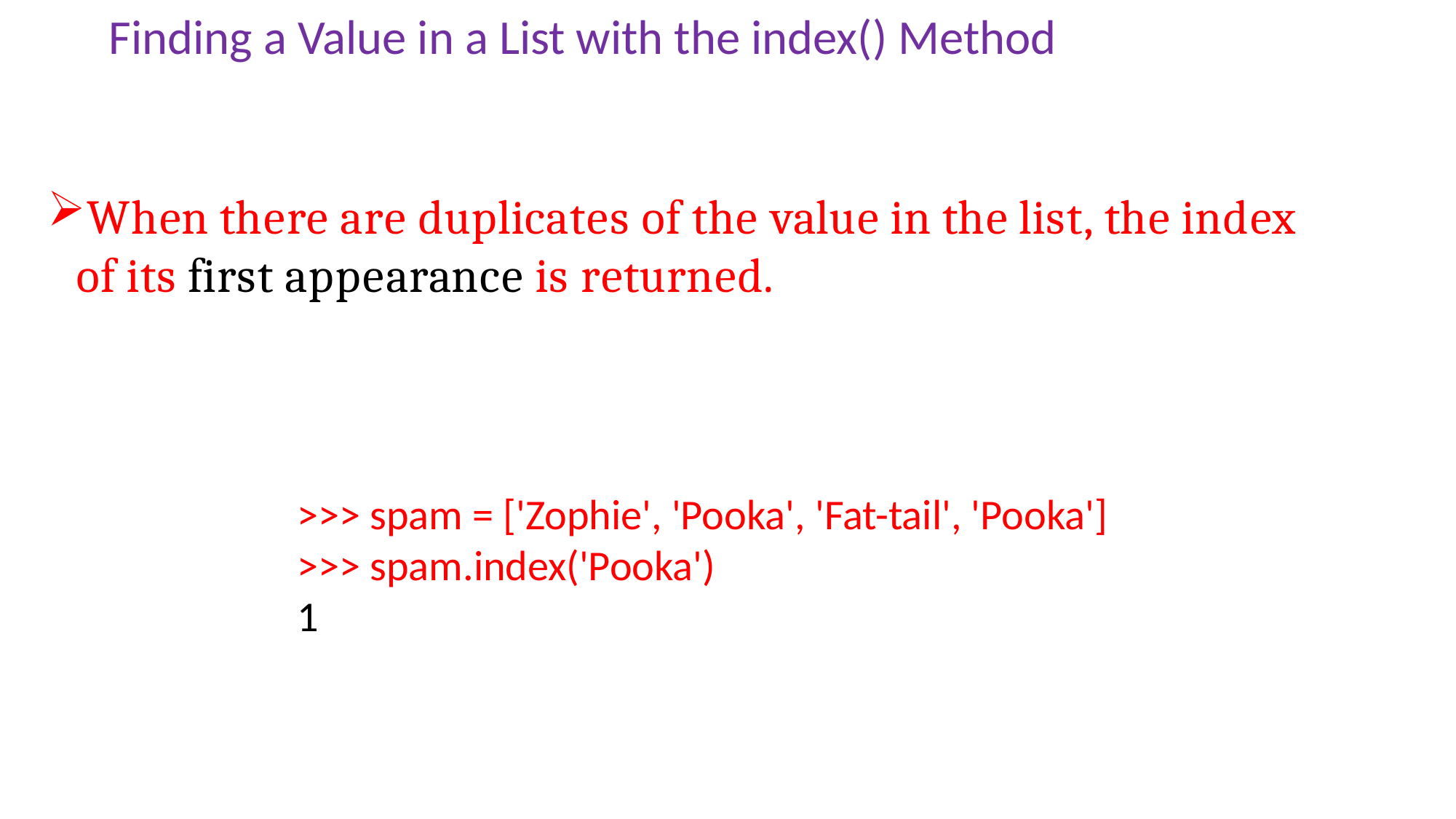

# Finding a Value in a List with the index() Method
When there are duplicates of the value in the list, the index of its first appearance is returned.
>>> spam = ['Zophie', 'Pooka', 'Fat-tail', 'Pooka']
>>> spam.index('Pooka')
1